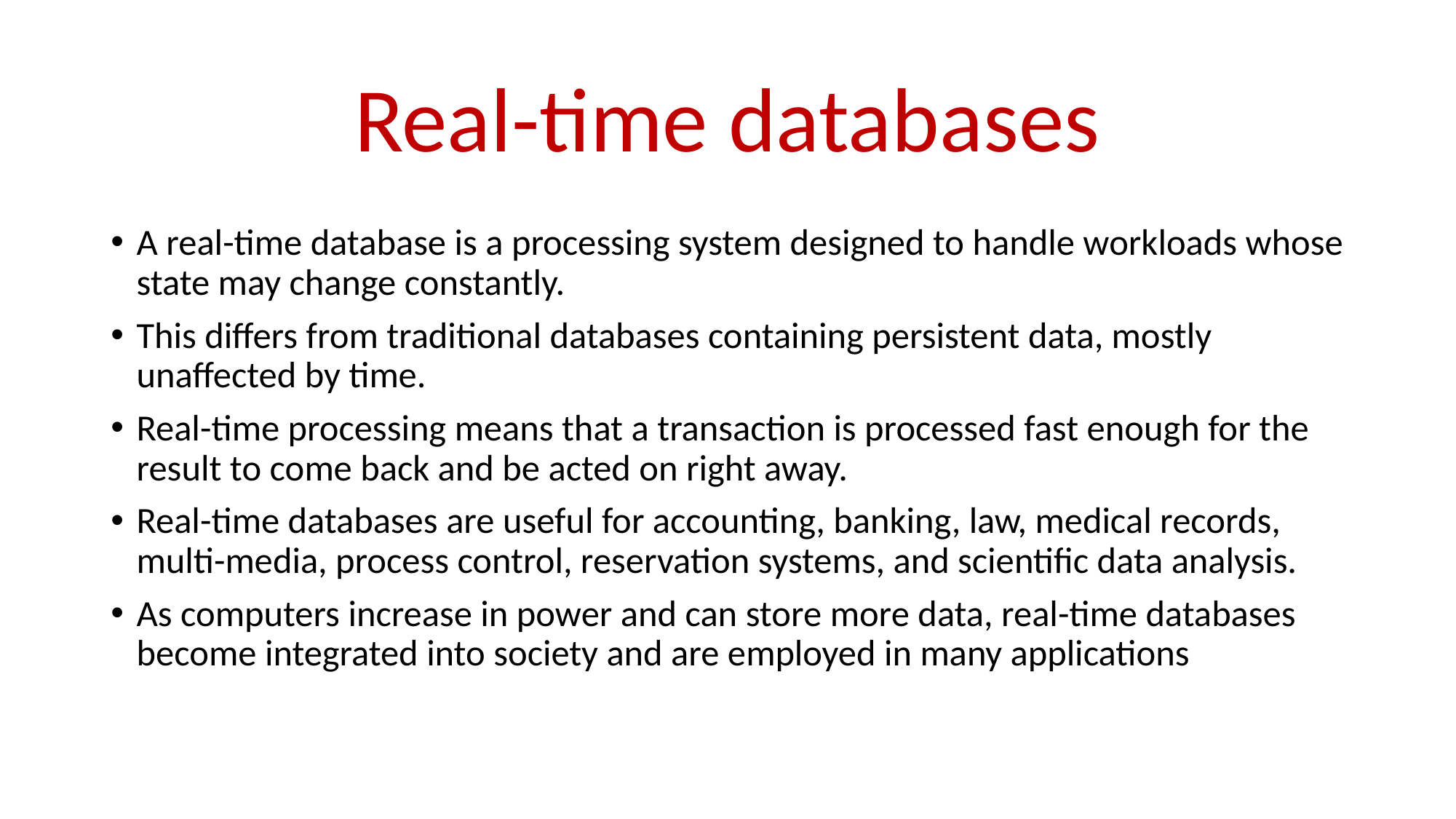

# Real-time databases
A real-time database is a processing system designed to handle workloads whose state may change constantly.
This differs from traditional databases containing persistent data, mostly unaffected by time.
Real-time processing means that a transaction is processed fast enough for the result to come back and be acted on right away.
Real-time databases are useful for accounting, banking, law, medical records, multi-media, process control, reservation systems, and scientific data analysis.
As computers increase in power and can store more data, real-time databases become integrated into society and are employed in many applications